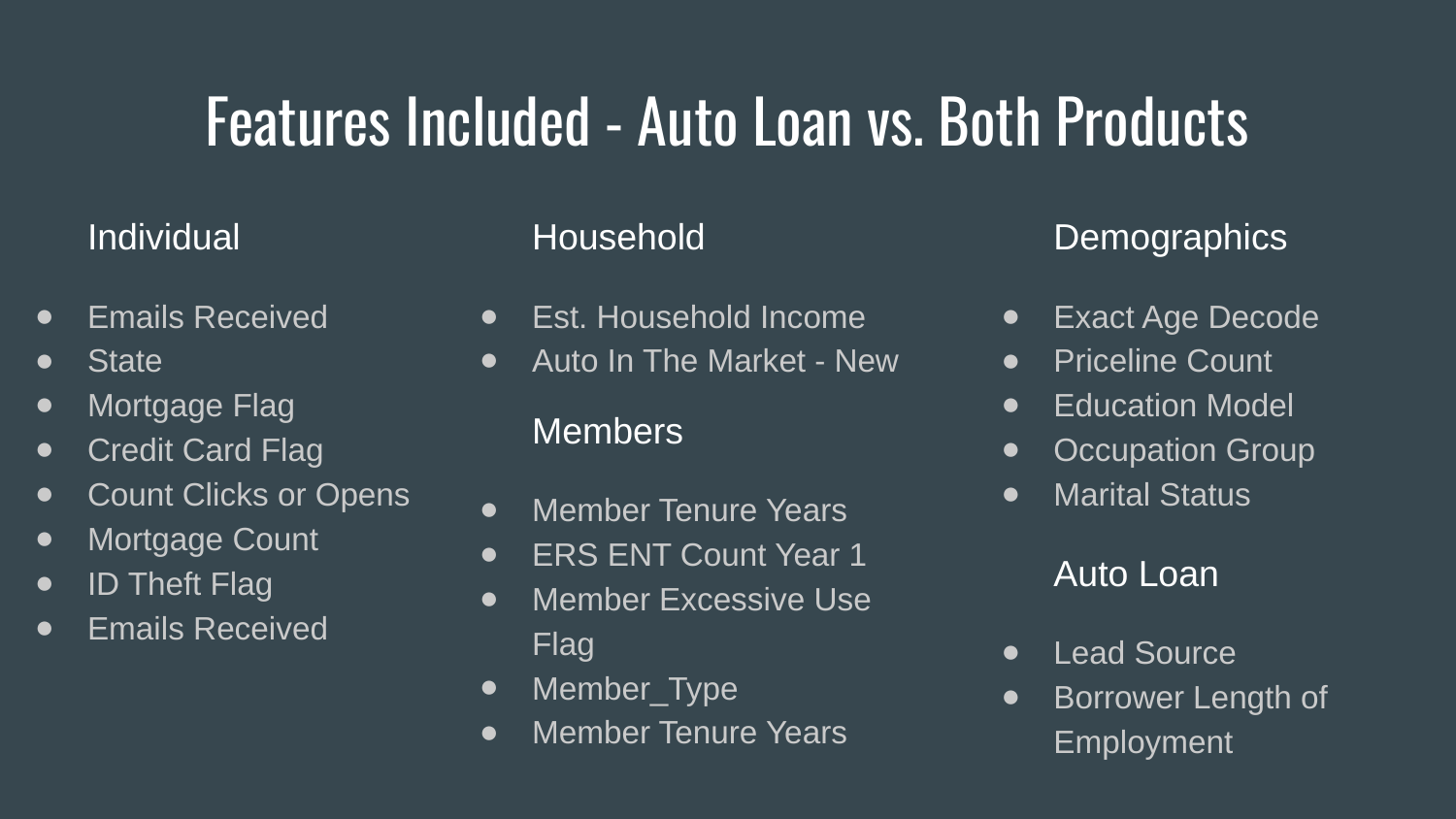

Features Included - Auto Loan vs. Both Products
Individual
Emails Received
State
Mortgage Flag
Credit Card Flag
Count Clicks or Opens
Mortgage Count
ID Theft Flag
Emails Received
Household
Est. Household Income
Auto In The Market - New
Demographics
Exact Age Decode
Priceline Count
Education Model
Occupation Group
Marital Status
Members
Member Tenure Years
ERS ENT Count Year 1
Member Excessive Use Flag
Member_Type
Member Tenure Years
Auto Loan
Lead Source
Borrower Length of Employment